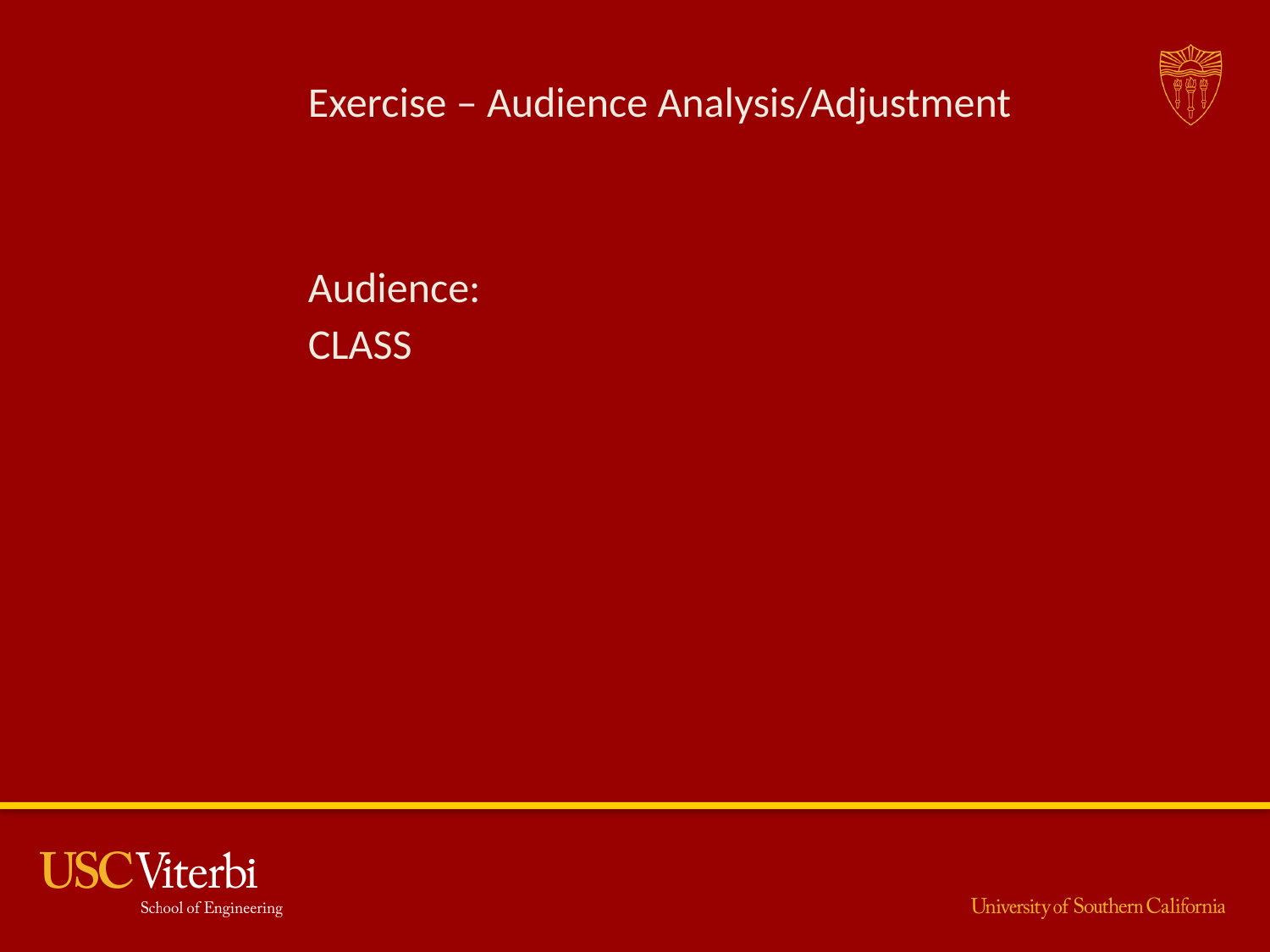

# Exercise – Audience Analysis/Adjustment
Audience:
CLASS